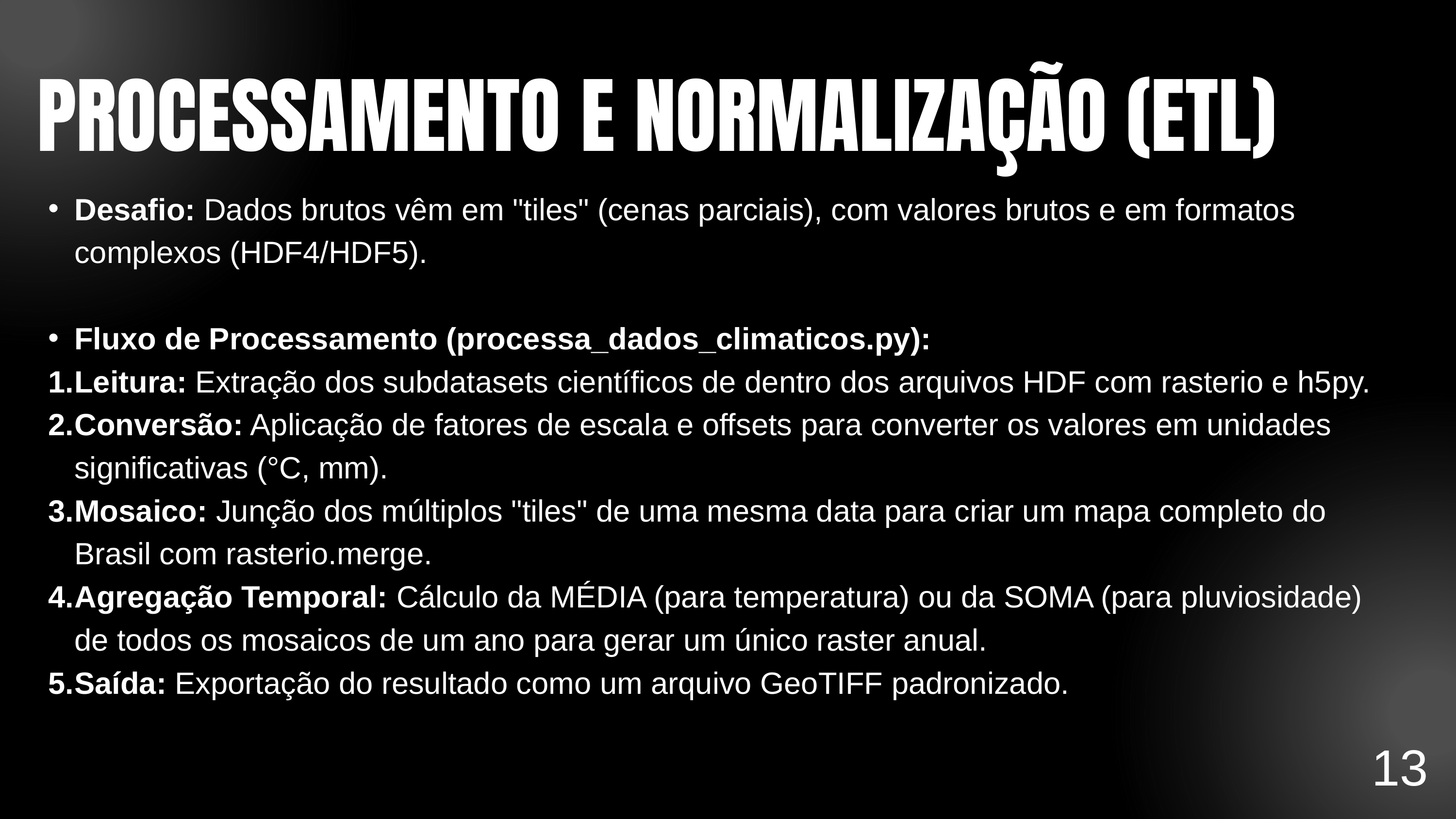

PROCESSAMENTO E NORMALIZAÇÃO (ETL)
Desafio: Dados brutos vêm em "tiles" (cenas parciais), com valores brutos e em formatos complexos (HDF4/HDF5).

Fluxo de Processamento (processa_dados_climaticos.py):
Leitura: Extração dos subdatasets científicos de dentro dos arquivos HDF com rasterio e h5py.
Conversão: Aplicação de fatores de escala e offsets para converter os valores em unidades significativas (°C, mm).
Mosaico: Junção dos múltiplos "tiles" de uma mesma data para criar um mapa completo do Brasil com rasterio.merge.
Agregação Temporal: Cálculo da MÉDIA (para temperatura) ou da SOMA (para pluviosidade) de todos os mosaicos de um ano para gerar um único raster anual.
Saída: Exportação do resultado como um arquivo GeoTIFF padronizado.

13